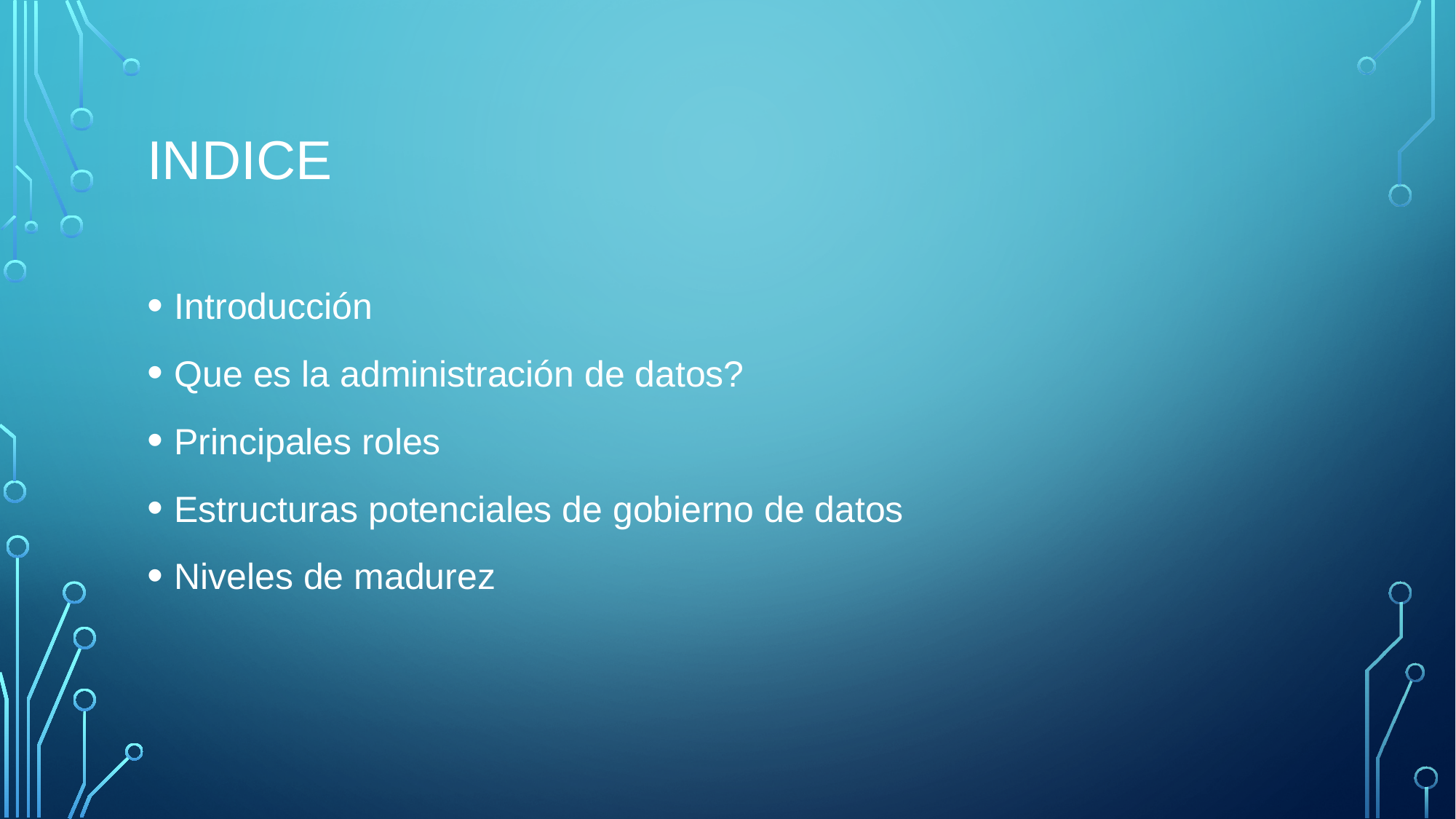

# Indice
Introducción
Que es la administración de datos?
Principales roles
Estructuras potenciales de gobierno de datos
Niveles de madurez